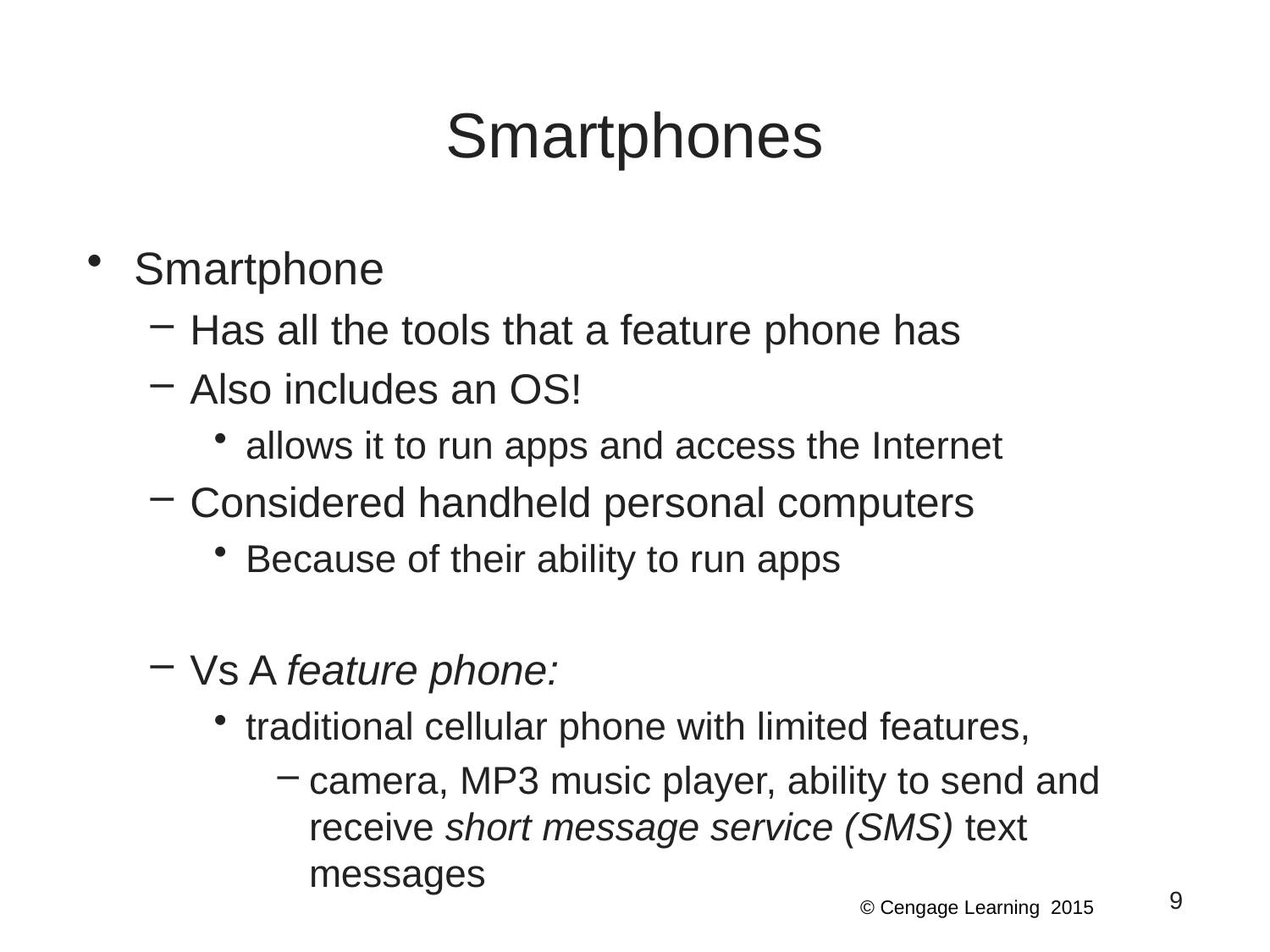

# Smartphones
Smartphone
Has all the tools that a feature phone has
Also includes an OS!
allows it to run apps and access the Internet
Considered handheld personal computers
Because of their ability to run apps

Vs A feature phone:
traditional cellular phone with limited features,
camera, MP3 music player, ability to send and receive short message service (SMS) text messages

9